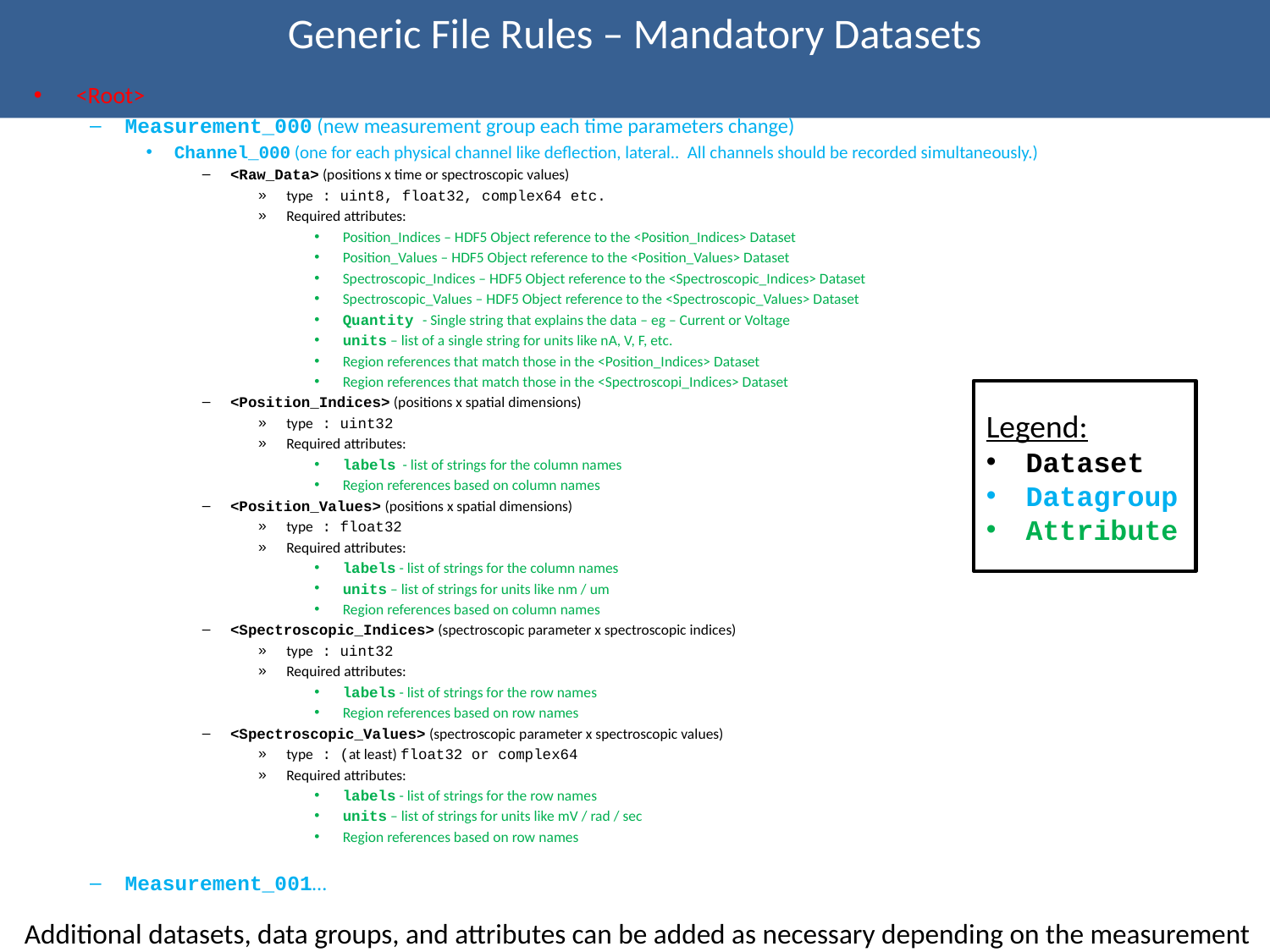

# Generic File Rules – Mandatory Datasets
<Root>
Measurement_000 (new measurement group each time parameters change)
Channel_000 (one for each physical channel like deflection, lateral..  All channels should be recorded simultaneously.)
<Raw_Data> (positions x time or spectroscopic values)
type : uint8, float32, complex64 etc.
Required attributes:
Position_Indices – HDF5 Object reference to the <Position_Indices> Dataset
Position_Values – HDF5 Object reference to the <Position_Values> Dataset
Spectroscopic_Indices – HDF5 Object reference to the <Spectroscopic_Indices> Dataset
Spectroscopic_Values – HDF5 Object reference to the <Spectroscopic_Values> Dataset
Quantity - Single string that explains the data – eg – Current or Voltage
units – list of a single string for units like nA, V, F, etc.
Region references that match those in the <Position_Indices> Dataset
Region references that match those in the <Spectroscopi_Indices> Dataset
<Position_Indices> (positions x spatial dimensions)
type : uint32
Required attributes:
labels  - list of strings for the column names
Region references based on column names
<Position_Values> (positions x spatial dimensions)
type : float32
Required attributes:
labels - list of strings for the column names
units – list of strings for units like nm / um
Region references based on column names
<Spectroscopic_Indices> (spectroscopic parameter x spectroscopic indices)
type : uint32
Required attributes:
labels - list of strings for the row names
Region references based on row names
<Spectroscopic_Values> (spectroscopic parameter x spectroscopic values)
type : (at least) float32 or complex64
Required attributes:
labels - list of strings for the row names
units – list of strings for units like mV / rad / sec
Region references based on row names

Measurement_001…
Legend:
Dataset
Datagroup
Attribute
Additional datasets, data groups, and attributes can be added as necessary depending on the measurement